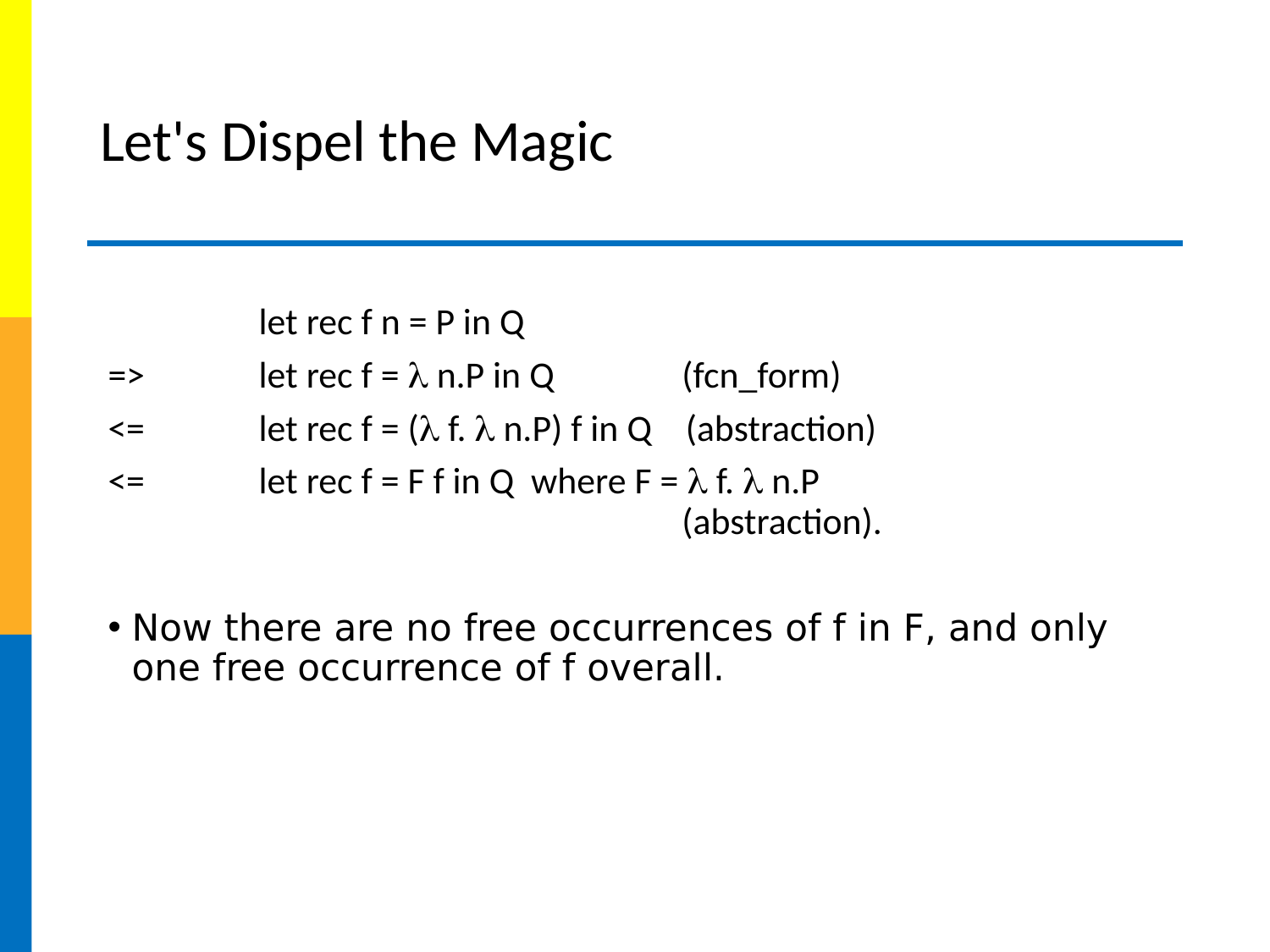

# Let's Dispel the Magic
		let rec f n = P in Q
=>	let rec f = λ n.P in Q	     (fcn_form)
<=	let rec f = (λ f. λ n.P) f in Q    (abstraction)
<=	let rec f = F f in Q  where F = λ f. λ n.P 						     (abstraction).

Now there are no free occurrences of f in F, and only one free occurrence of f overall.